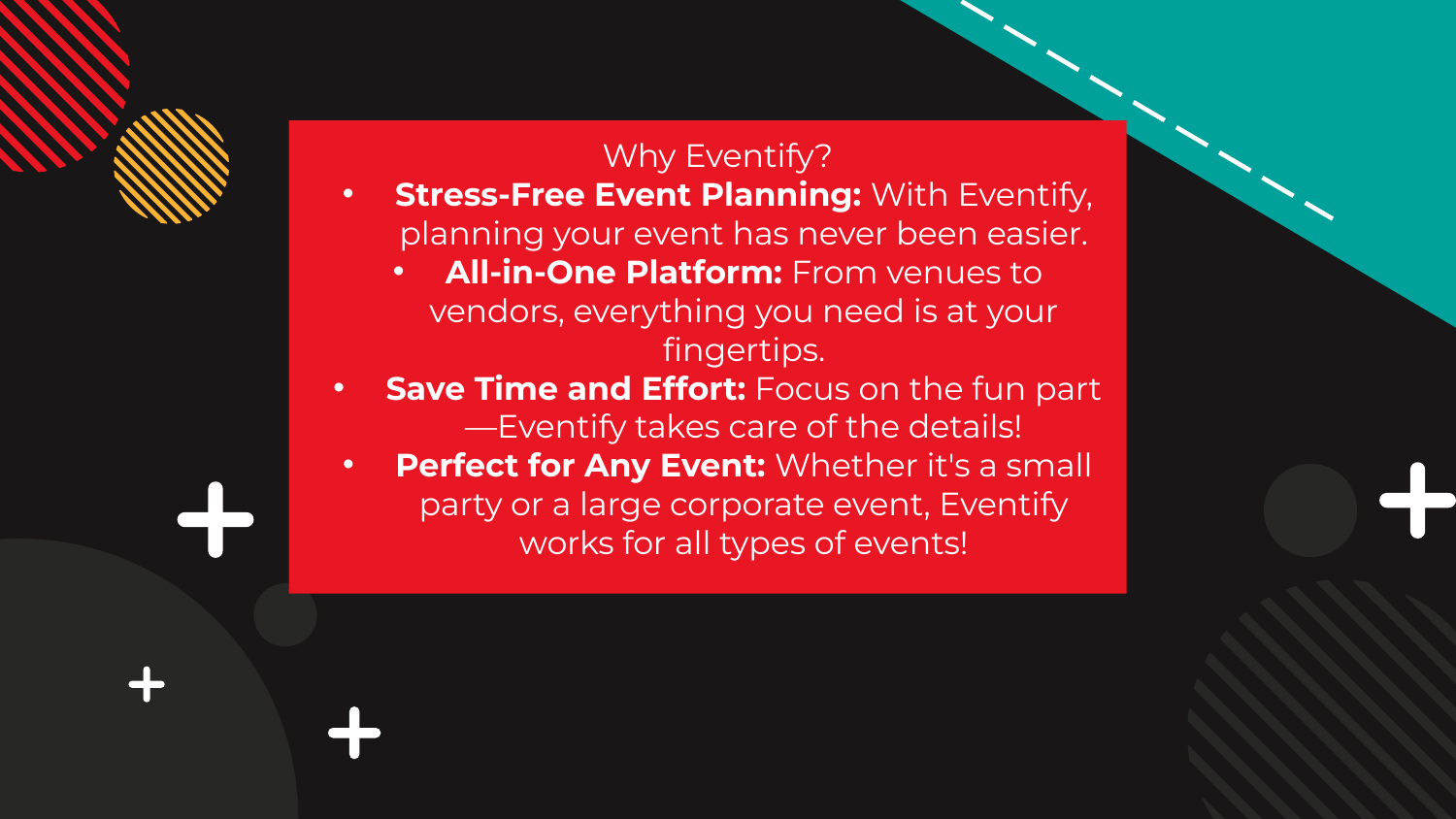

Why Eventify?
Stress-Free Event Planning: With Eventify, planning your event has never been easier.
All-in-One Platform: From venues to vendors, everything you need is at your fingertips.
Save Time and Effort: Focus on the fun part—Eventify takes care of the details!
Perfect for Any Event: Whether it's a small party or a large corporate event, Eventify works for all types of events!